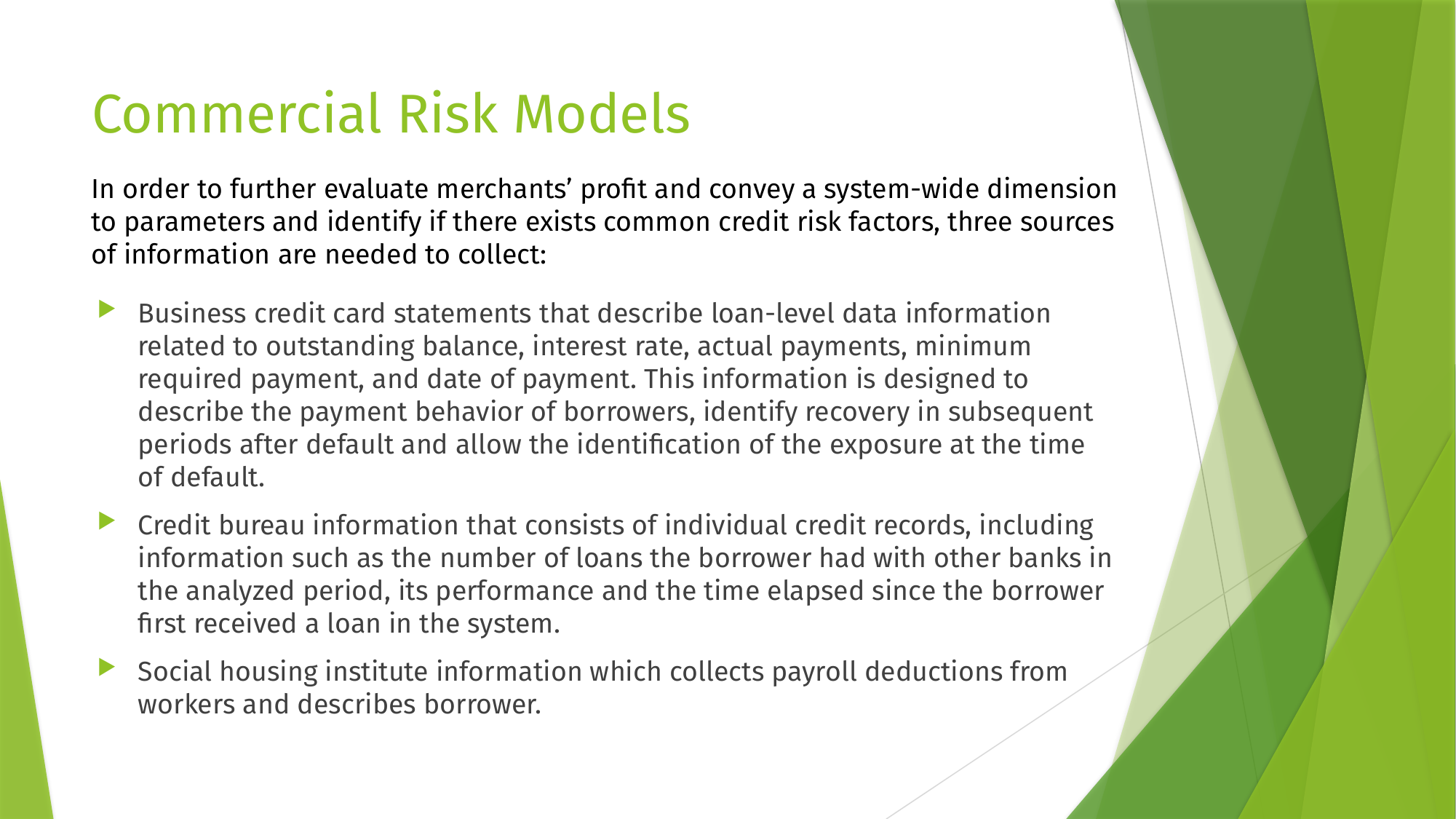

# Commercial Risk Models
In order to further evaluate merchants’ profit and convey a system-wide dimension to parameters and identify if there exists common credit risk factors, three sources of information are needed to collect:
Business credit card statements that describe loan-level data information related to outstanding balance, interest rate, actual payments, minimum required payment, and date of payment. This information is designed to describe the payment behavior of borrowers, identify recovery in subsequent periods after default and allow the identification of the exposure at the time of default.
Credit bureau information that consists of individual credit records, including information such as the number of loans the borrower had with other banks in the analyzed period, its performance and the time elapsed since the borrower first received a loan in the system.
Social housing institute information which collects payroll deductions from workers and describes borrower.